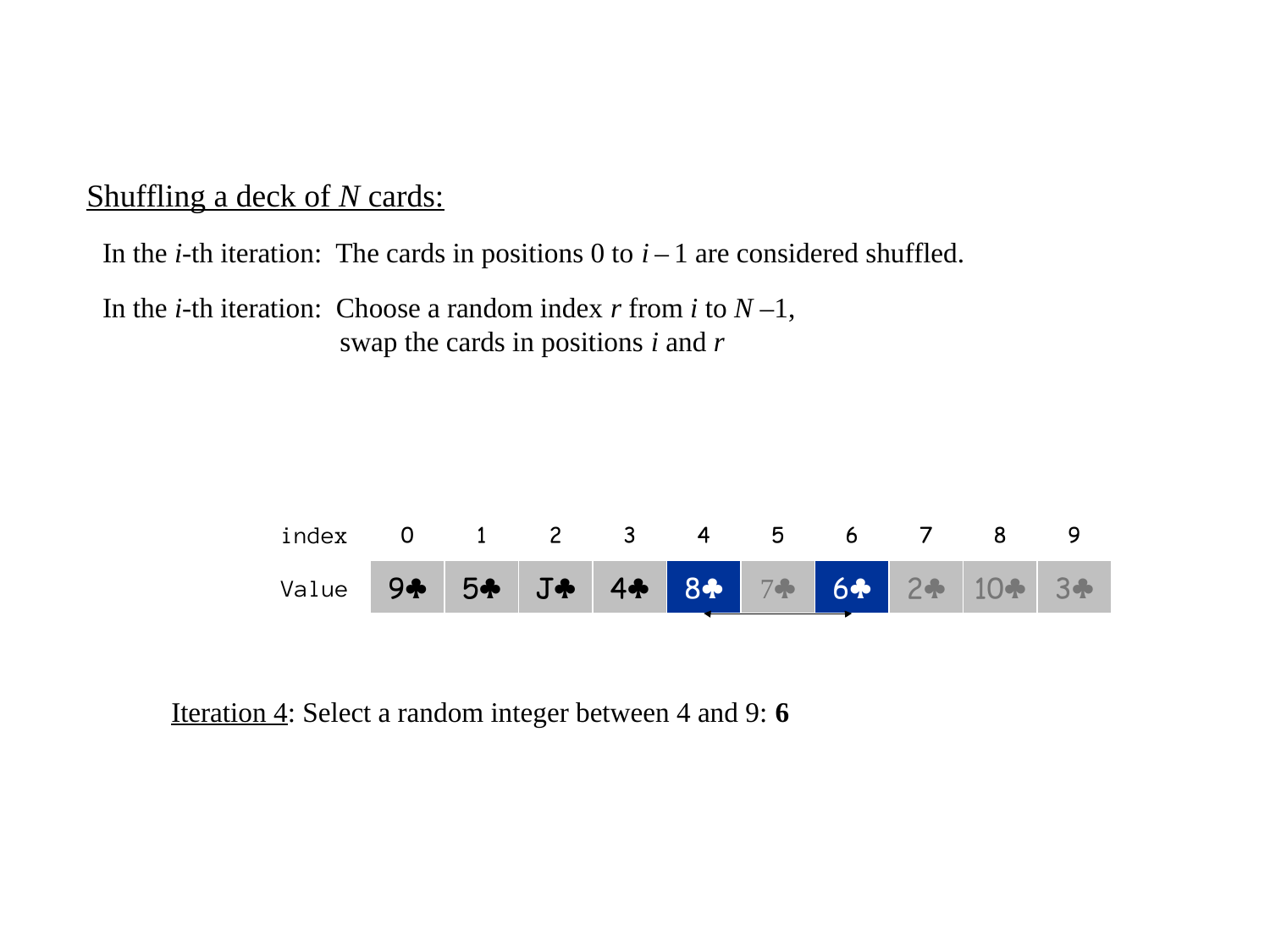

index
0
1
2
3
4
5
6
7
8
9
Value
9♣
5♣
J♣
4♣
6♣
8♣
7♣
8♣
6♣
2♣
10♣
3♣
Iteration 4: Select a random integer between 4 and 9: 6